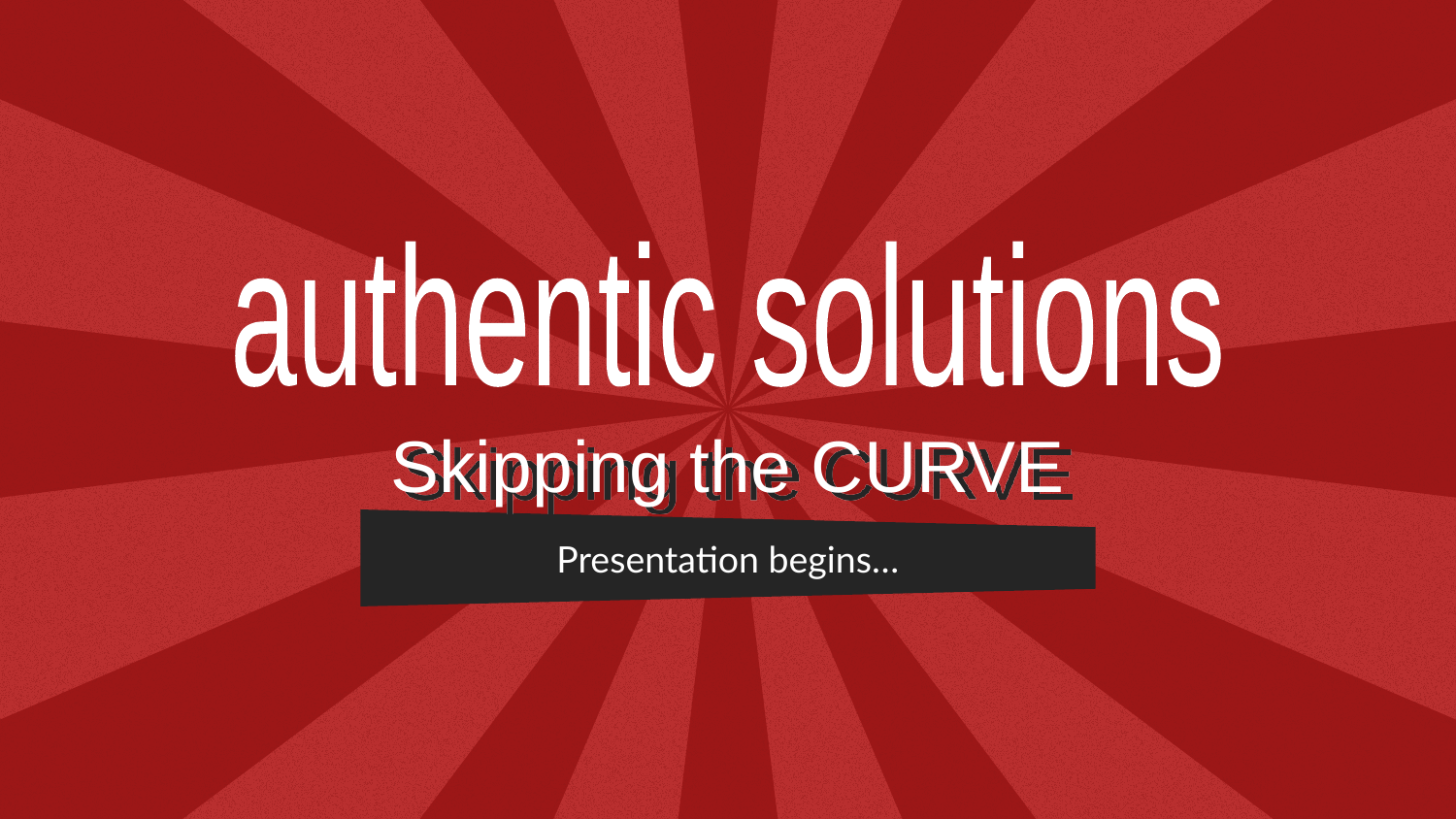

# Skipping the CURVE
authentic solutions
Presentation begins…